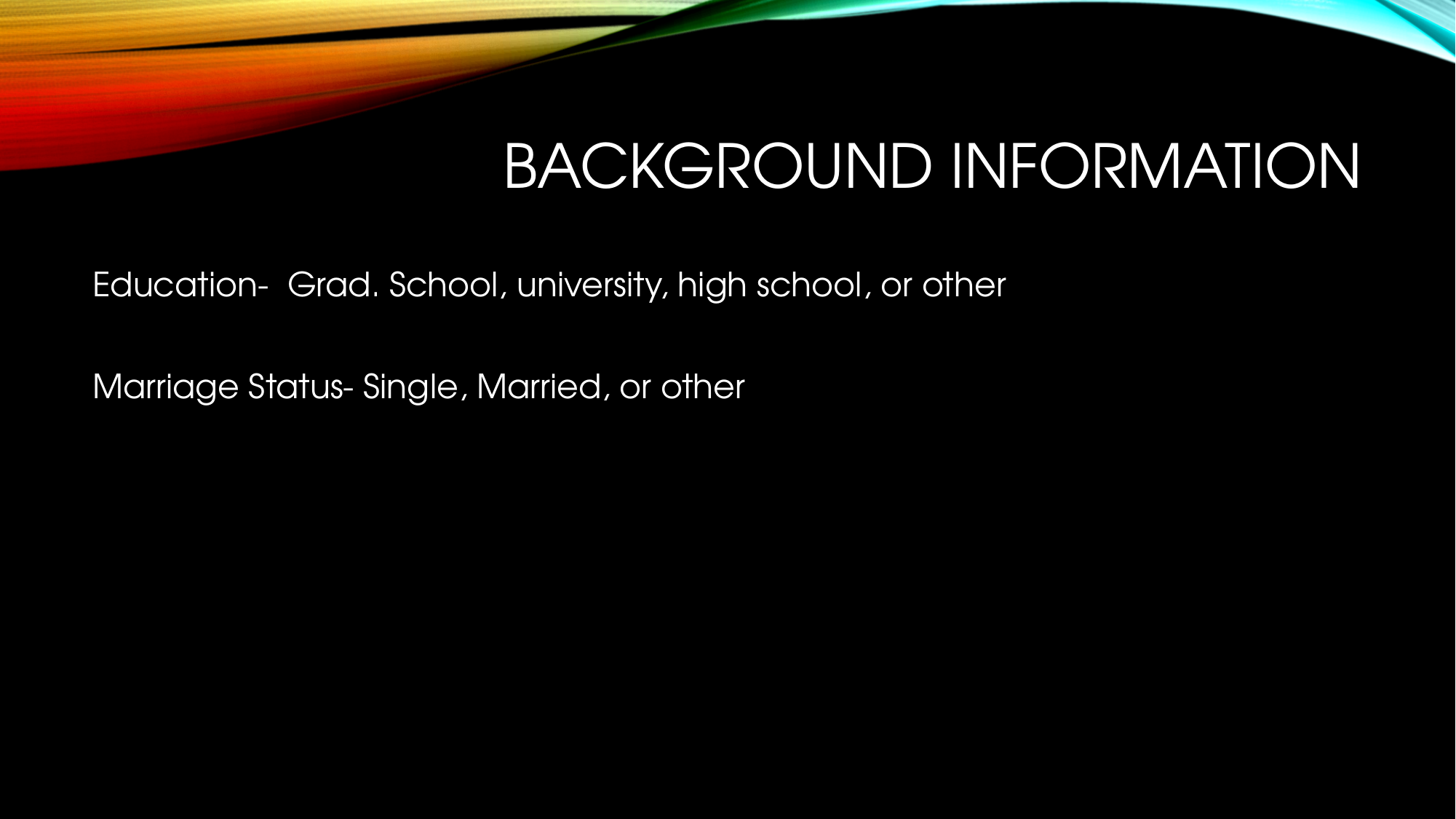

# Background information
Education-  Grad. School, university, high school, or other

Marriage Status- Single, Married, or other